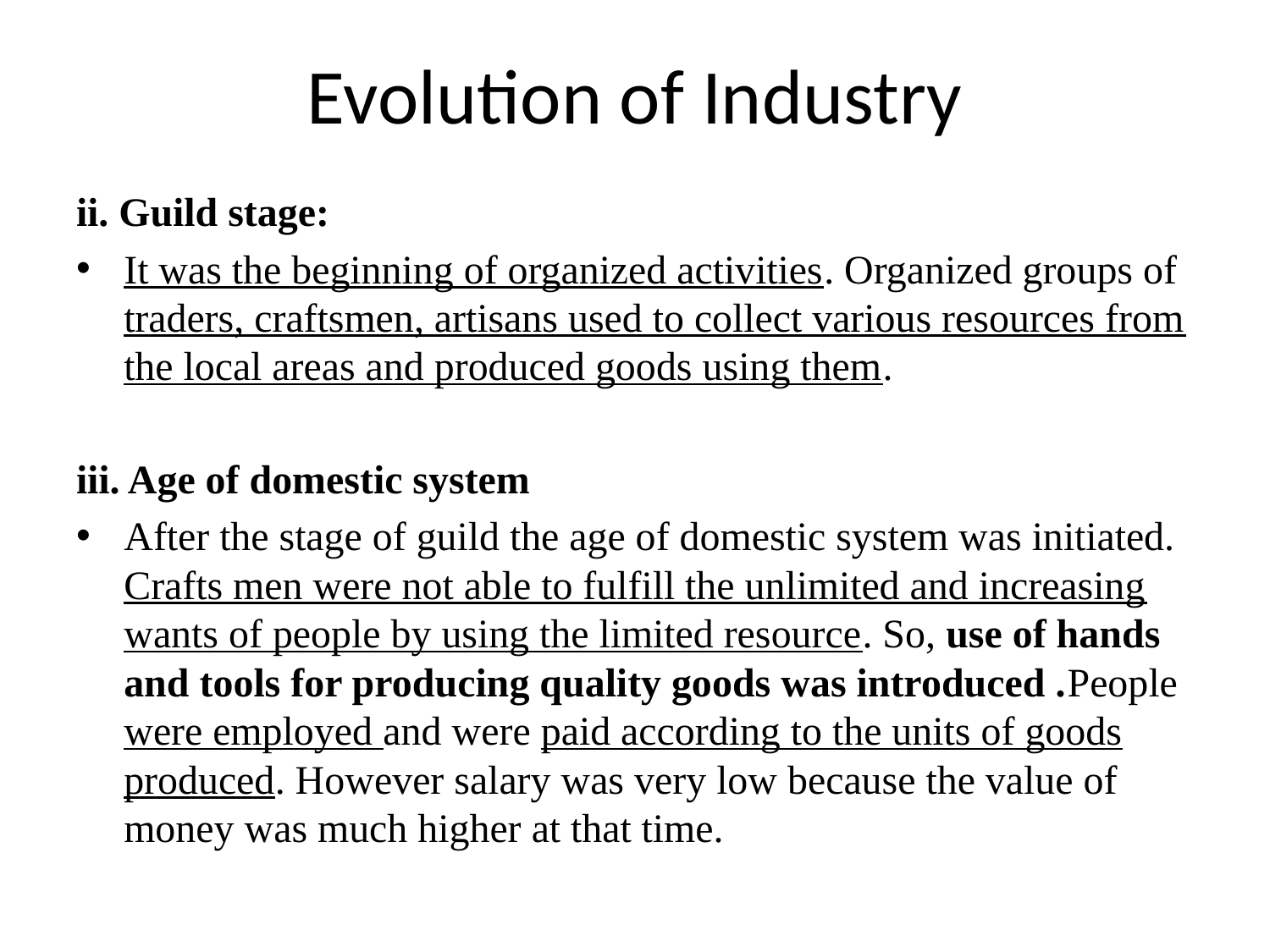

# Evolution of Industry
ii. Guild stage:
It was the beginning of organized activities. Organized groups of traders, craftsmen, artisans used to collect various resources from the local areas and produced goods using them.

iii. Age of domestic system
After the stage of guild the age of domestic system was initiated. Crafts men were not able to fulfill the unlimited and increasing wants of people by using the limited resource. So, use of hands and tools for producing quality goods was introduced .People were employed and were paid according to the units of goods produced. However salary was very low because the value of money was much higher at that time.